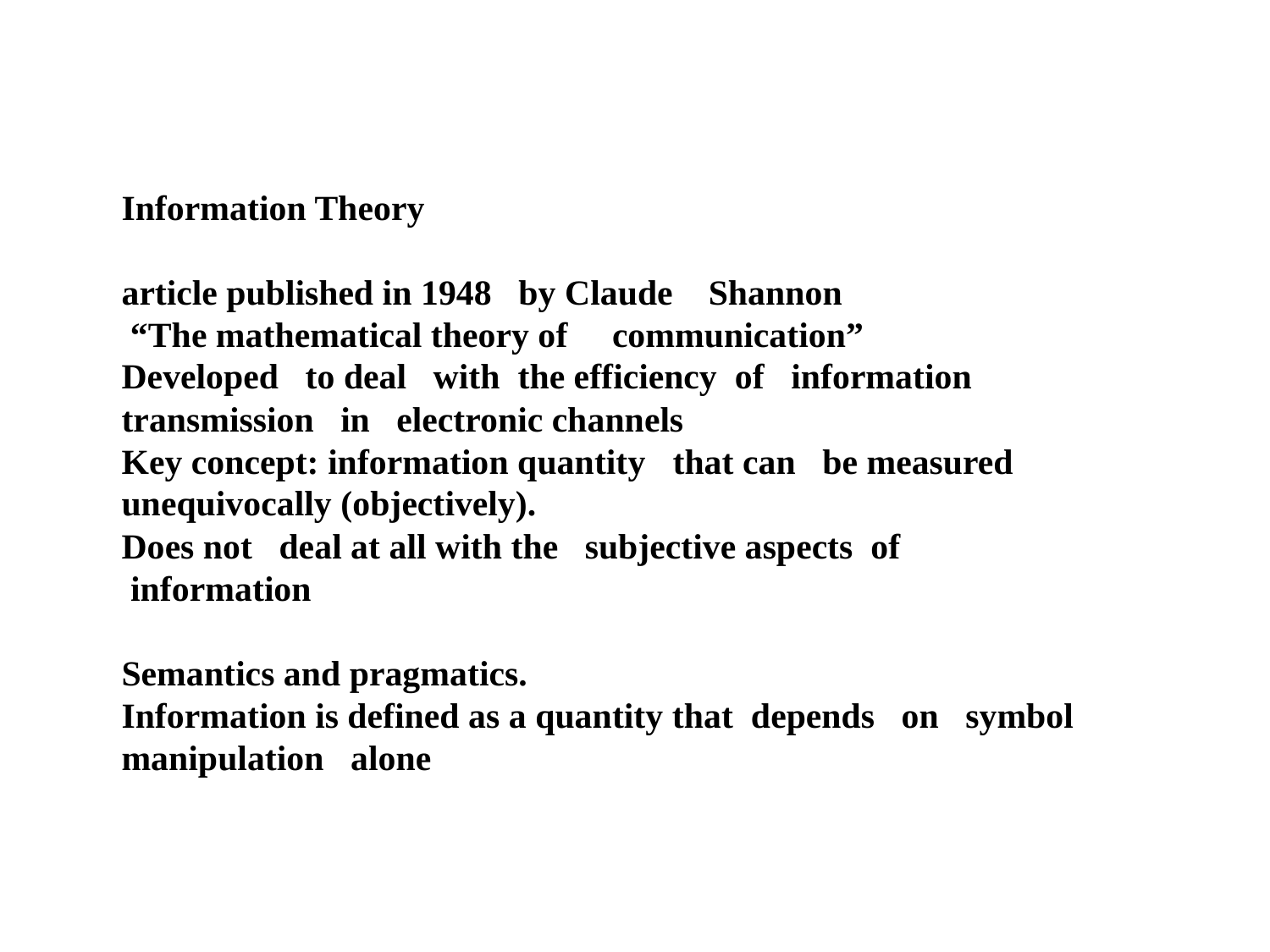

Information Theory

article published in 1948   by Claude    Shannon
 “The mathematical theory of     communication”
Developed   to deal   with  the efficiency  of   information transmission   in   electronic channels
Key concept: information quantity   that can   be measured
unequivocally (objectively).
Does not   deal at all with the   subjective aspects  of
 information

Semantics and pragmatics.
Information is defined as a quantity that  depends   on   symbol manipulation   alone